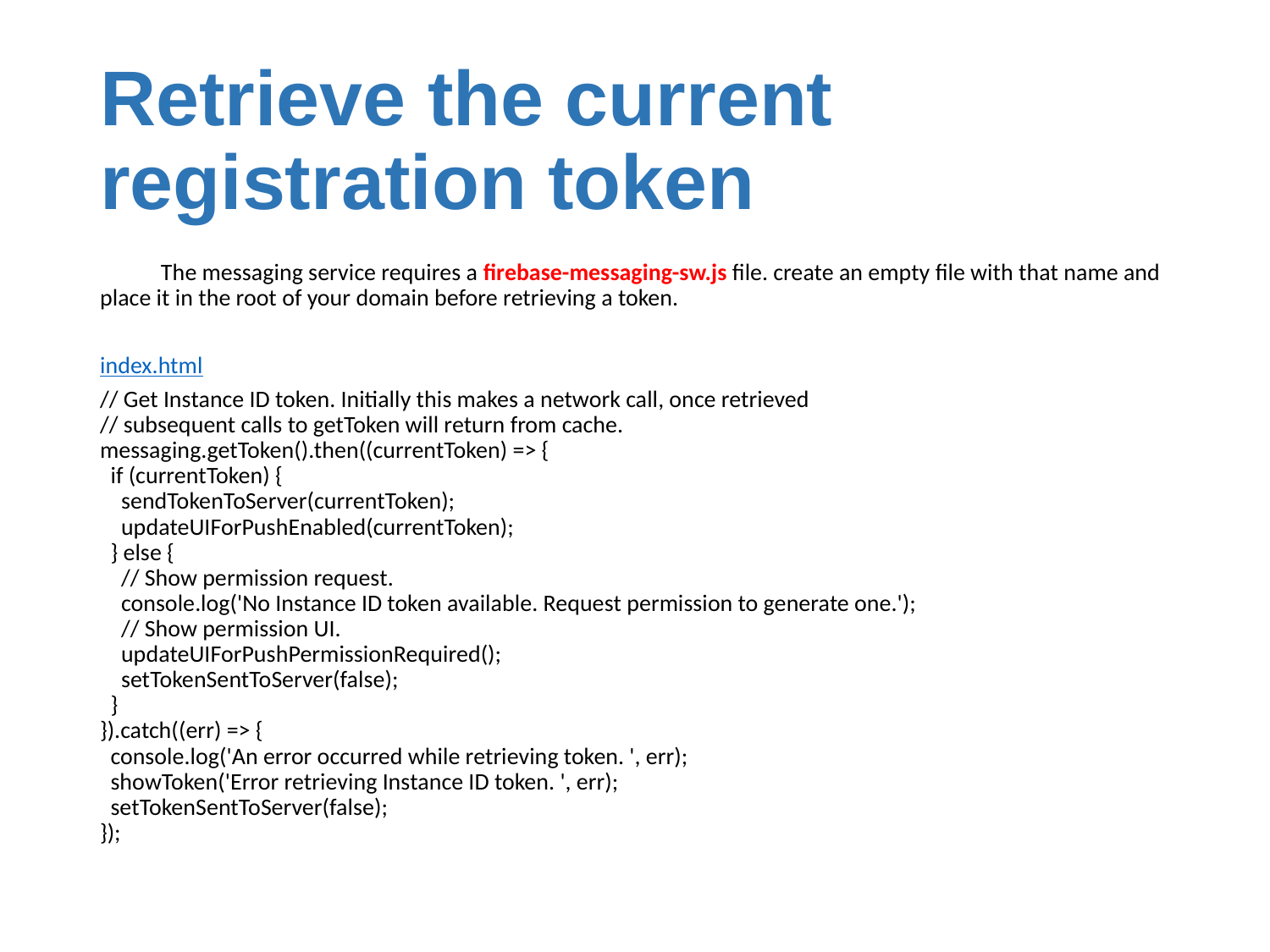

# Retrieve the current registration token
	The messaging service requires a firebase-messaging-sw.js file. create an empty file with that name and place it in the root of your domain before retrieving a token.

index.html
// Get Instance ID token. Initially this makes a network call, once retrieved
// subsequent calls to getToken will return from cache.
messaging.getToken().then((currentToken) => {
  if (currentToken) {
    sendTokenToServer(currentToken);
    updateUIForPushEnabled(currentToken);
  } else {
    // Show permission request.
    console.log('No Instance ID token available. Request permission to generate one.');
    // Show permission UI.
    updateUIForPushPermissionRequired();
    setTokenSentToServer(false);
  }
}).catch((err) => {
  console.log('An error occurred while retrieving token. ', err);
  showToken('Error retrieving Instance ID token. ', err);
  setTokenSentToServer(false);
});